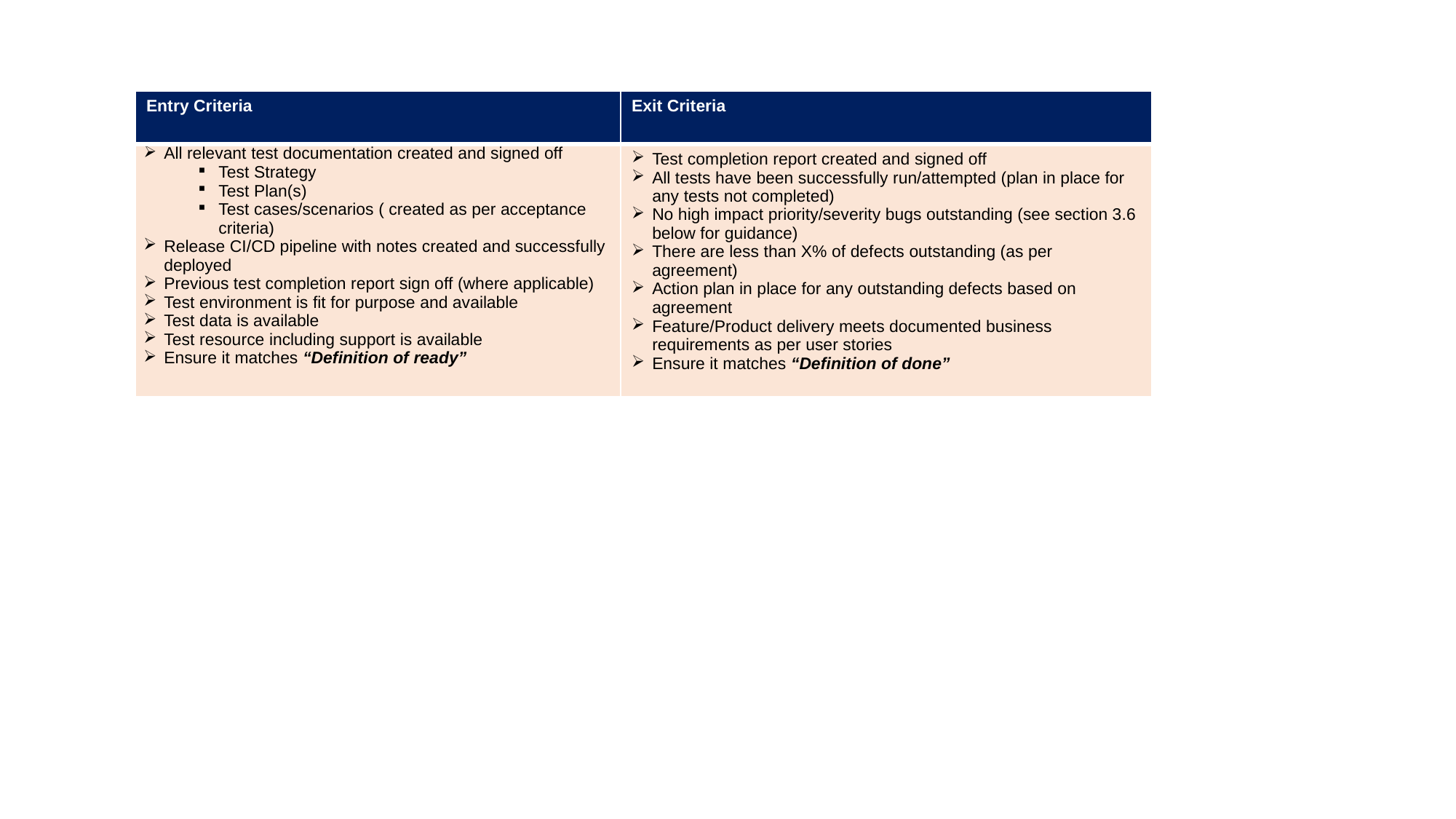

| Entry Criteria | Exit Criteria |
| --- | --- |
| All relevant test documentation created and signed off Test Strategy Test Plan(s) Test cases/scenarios ( created as per acceptance criteria) Release CI/CD pipeline with notes created and successfully deployed Previous test completion report sign off (where applicable) Test environment is fit for purpose and available Test data is available Test resource including support is available Ensure it matches “Definition of ready” | Test completion report created and signed off All tests have been successfully run/attempted (plan in place for any tests not completed) No high impact priority/severity bugs outstanding (see section 3.6 below for guidance) There are less than X% of defects outstanding (as per agreement) Action plan in place for any outstanding defects based on agreement Feature/Product delivery meets documented business requirements as per user stories Ensure it matches “Definition of done” |